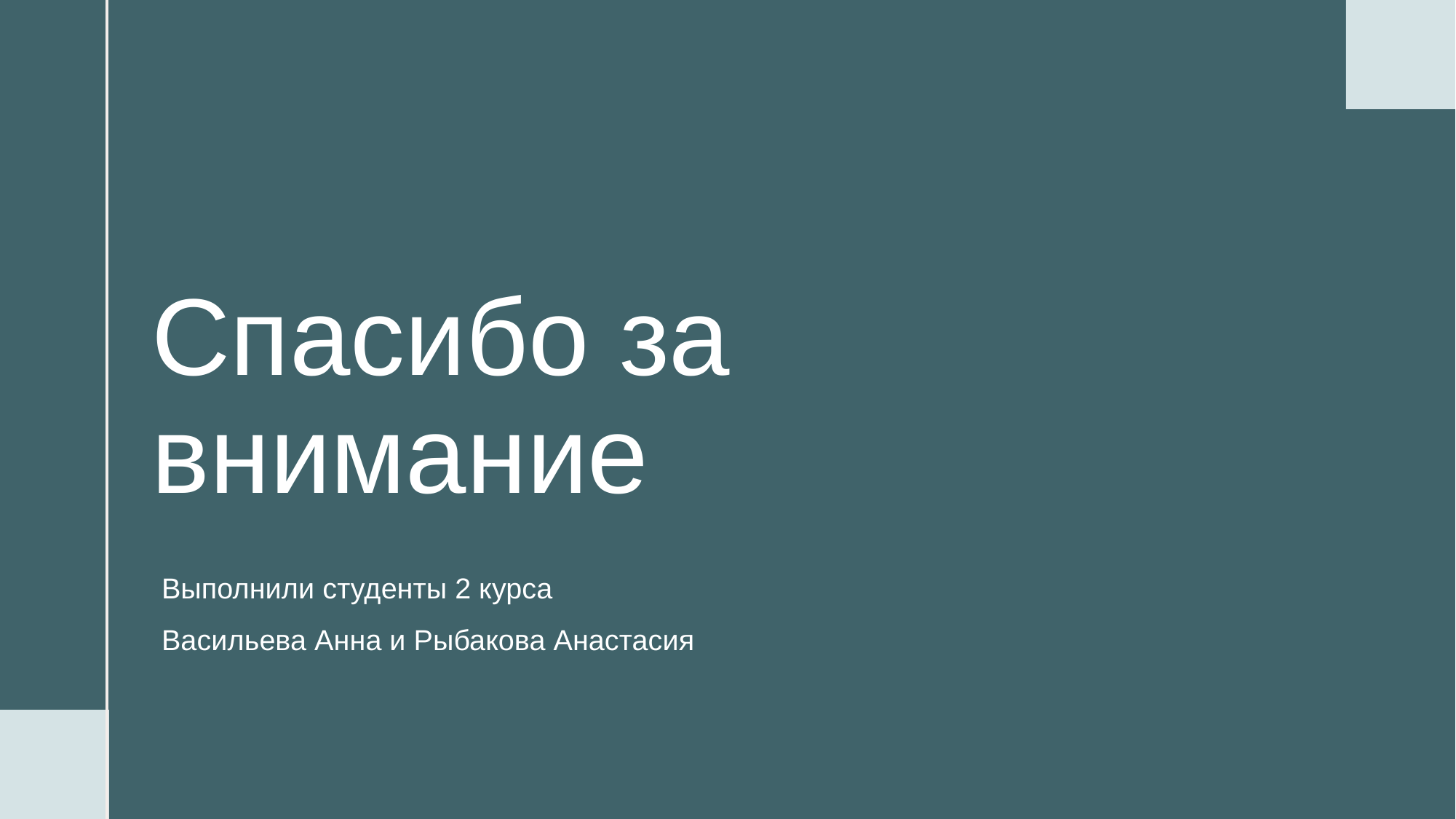

# Спасибо за внимание
Выполнили студенты 2 курса
Васильева Анна и Рыбакова Анастасия